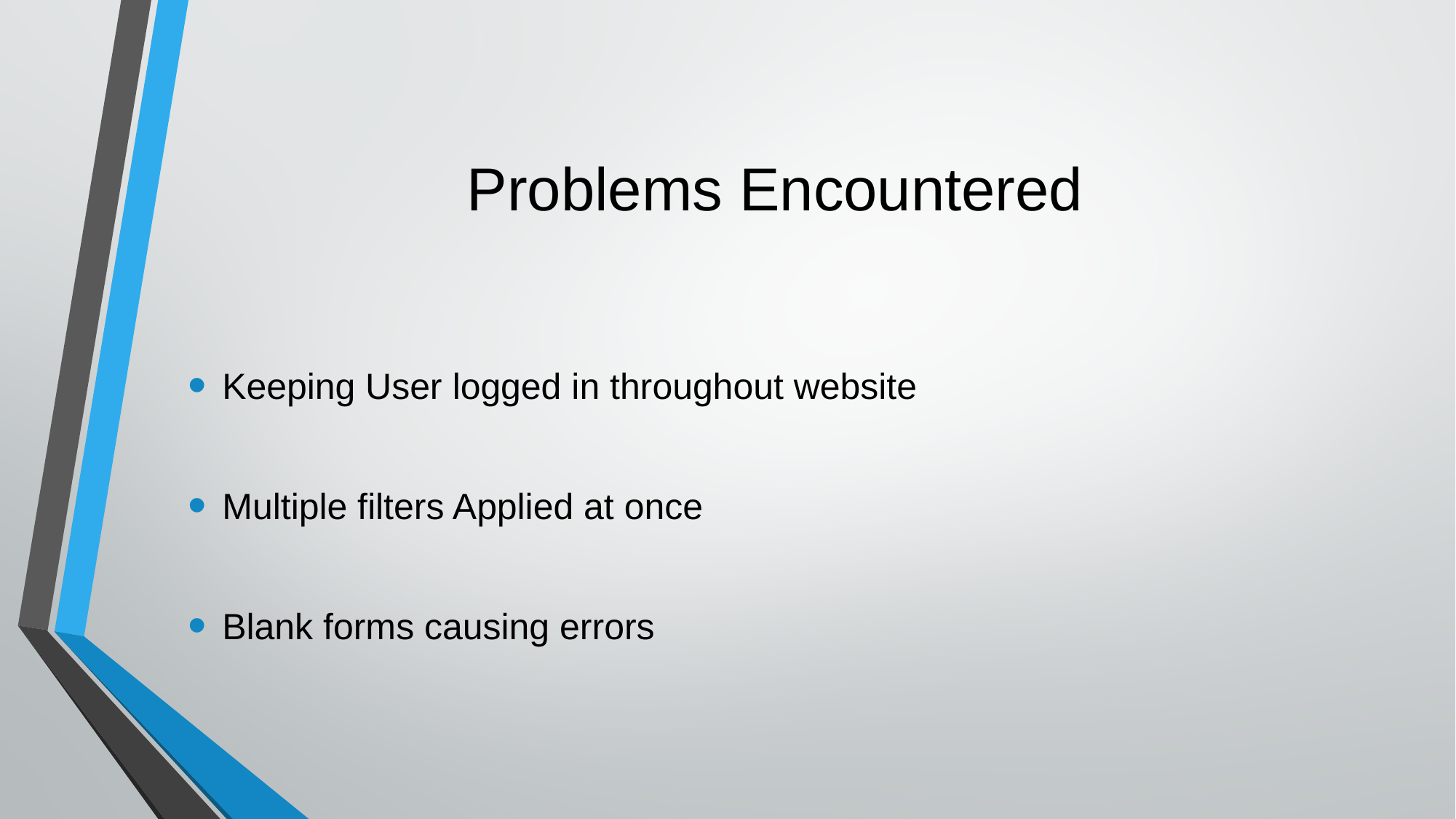

# Problems Encountered
Keeping User logged in throughout website

Multiple filters Applied at once

Blank forms causing errors